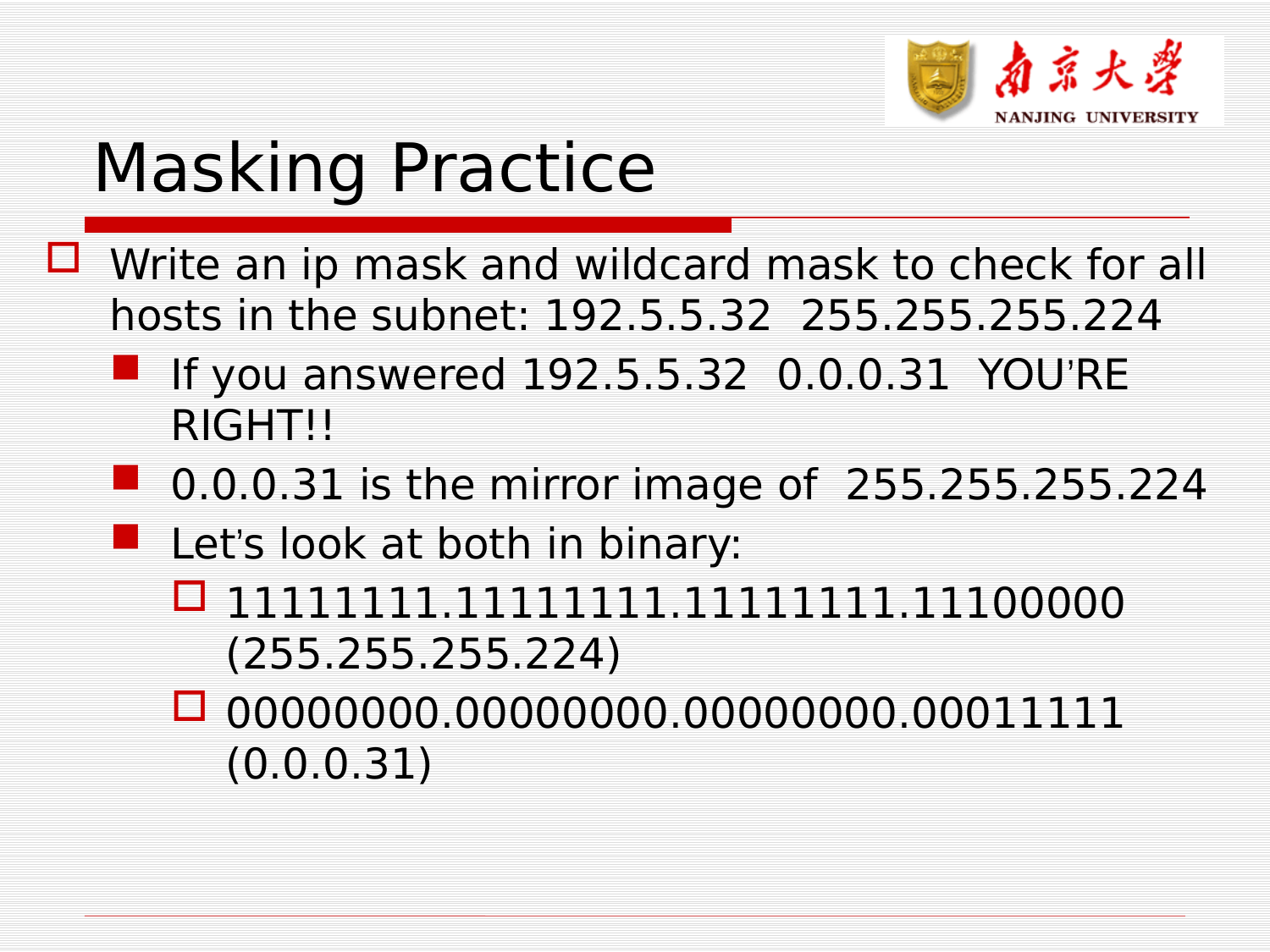

# Masking Practice
Write an ip mask and wildcard mask to check for all hosts in the subnet: 192.5.5.32  255.255.255.224
If you answered 192.5.5.32  0.0.0.31  YOU’RE RIGHT!!
0.0.0.31 is the mirror image of  255.255.255.224
Let’s look at both in binary:
11111111.11111111.11111111.11100000 (255.255.255.224)
00000000.00000000.00000000.00011111 (0.0.0.31)